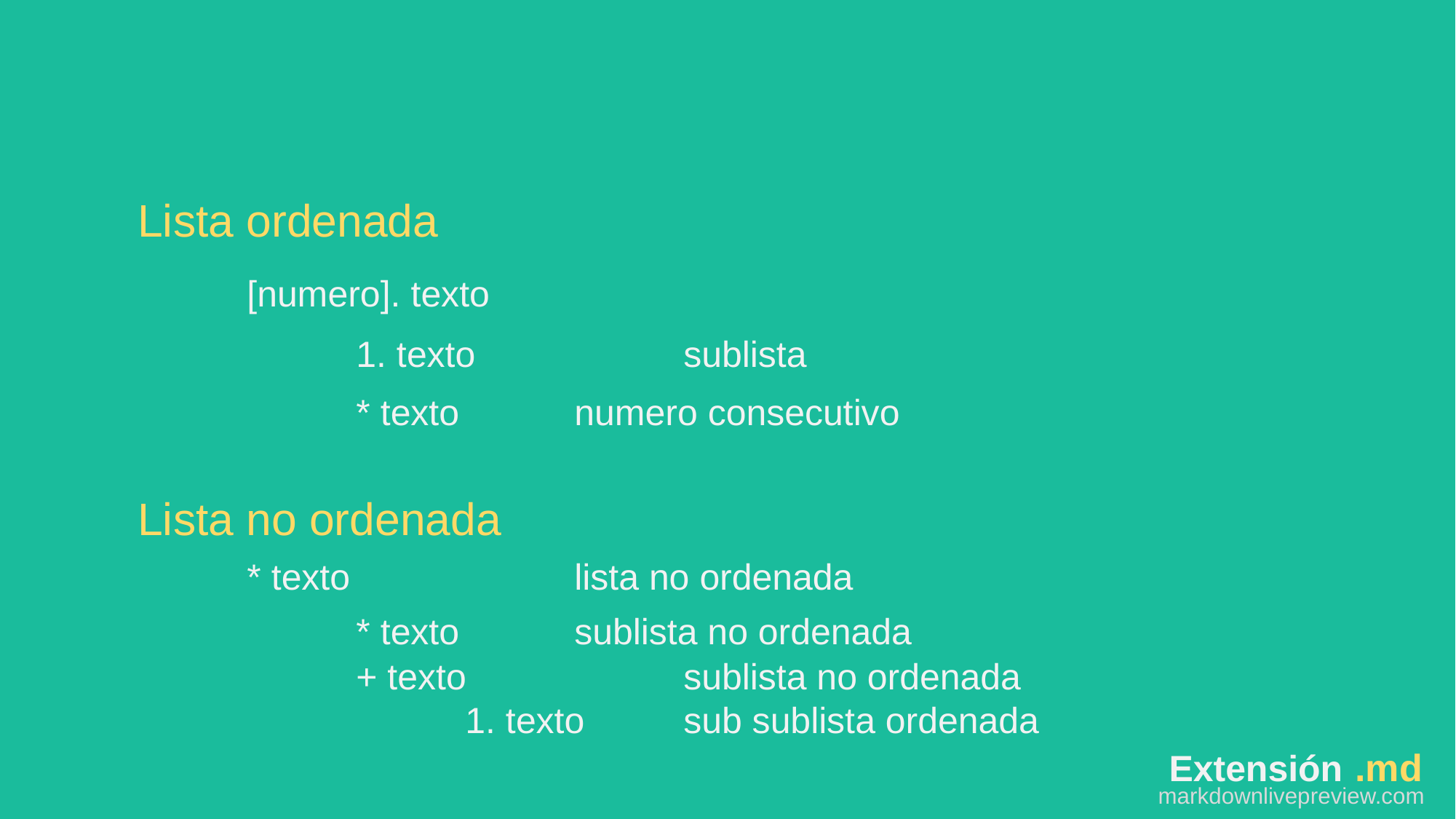

Lista ordenada
	[numero]. texto
		1. texto 		sublista
		* texto		numero consecutivo

Lista no ordenada
	* texto			lista no ordenada
		* texto		sublista no ordenada
		+ texto 		sublista no ordenada
			1. texto	sub sublista ordenada

Extensión .md
markdownlivepreview.com